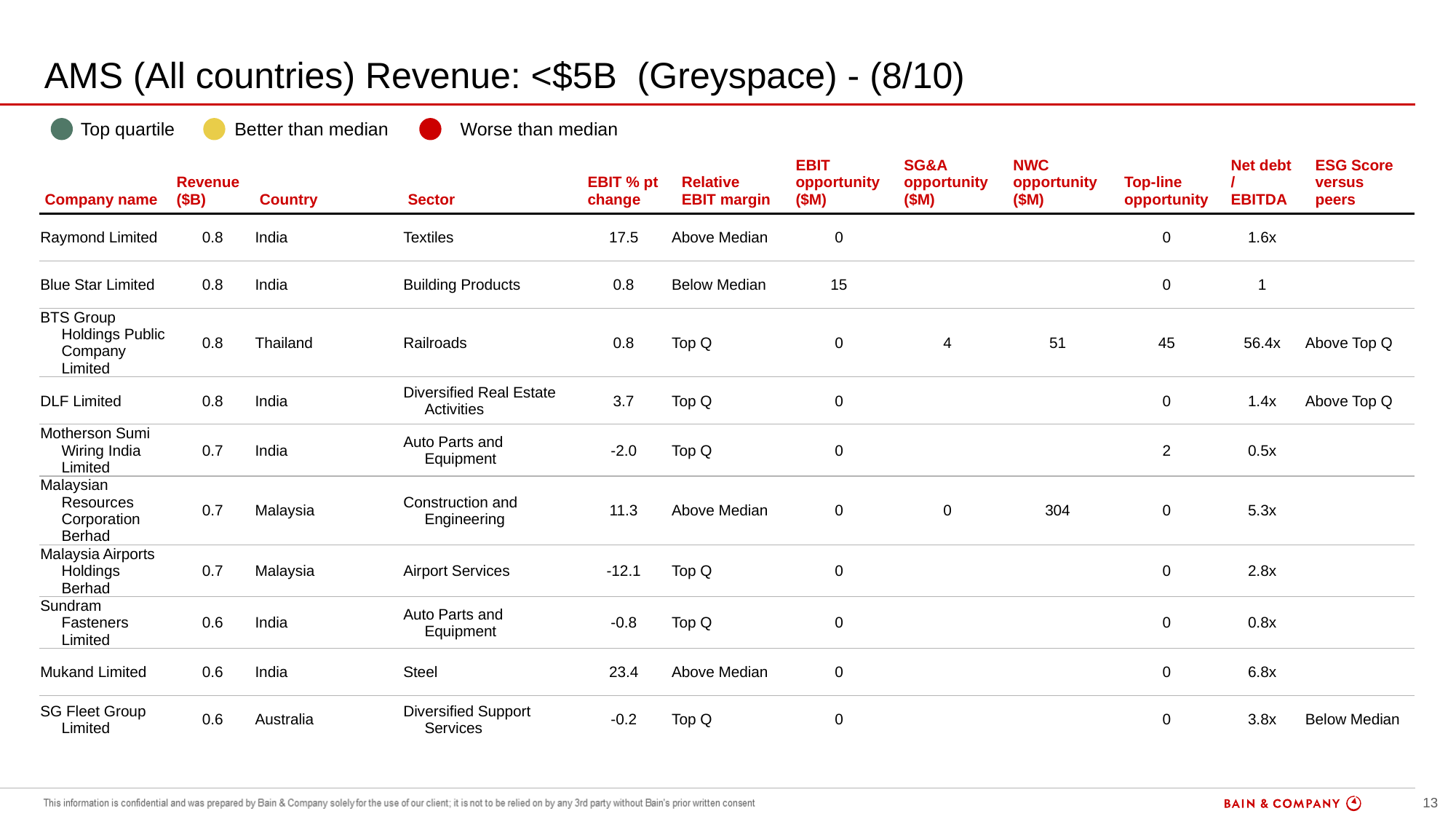

# AMS (All countries) Revenue: <$5B  (Greyspace) - (8/10)
|  | Top quartile |  | Better than median |  | Worse than median |
| --- | --- | --- | --- | --- | --- |
| Company name | Revenue ($B) | Country | Sector | EBIT % pt change | Relative EBIT margin | EBIT opportunity ($M) | SG&A opportunity ($M) | NWC opportunity ($M) | Top-line opportunity | Net debt / EBITDA | ESG Score versus peers |
| --- | --- | --- | --- | --- | --- | --- | --- | --- | --- | --- | --- |
| Raymond Limited | 0.8 | India | Textiles | 17.5 | Above Median | 0 |  |  | 0 | 1.6x |  |
| Blue Star Limited | 0.8 | India | Building Products | 0.8 | Below Median | 15 |  |  | 0 | 1 |  |
| BTS Group Holdings Public Company Limited | 0.8 | Thailand | Railroads | 0.8 | Top Q | 0 | 4 | 51 | 45 | 56.4x | Above Top Q |
| DLF Limited | 0.8 | India | Diversified Real Estate Activities | 3.7 | Top Q | 0 |  |  | 0 | 1.4x | Above Top Q |
| Motherson Sumi Wiring India Limited | 0.7 | India | Auto Parts and Equipment | -2.0 | Top Q | 0 |  |  | 2 | 0.5x |  |
| Malaysian Resources Corporation Berhad | 0.7 | Malaysia | Construction and Engineering | 11.3 | Above Median | 0 | 0 | 304 | 0 | 5.3x |  |
| Malaysia Airports Holdings Berhad | 0.7 | Malaysia | Airport Services | -12.1 | Top Q | 0 |  |  | 0 | 2.8x |  |
| Sundram Fasteners Limited | 0.6 | India | Auto Parts and Equipment | -0.8 | Top Q | 0 |  |  | 0 | 0.8x |  |
| Mukand Limited | 0.6 | India | Steel | 23.4 | Above Median | 0 |  |  | 0 | 6.8x |  |
| SG Fleet Group Limited | 0.6 | Australia | Diversified Support Services | -0.2 | Top Q | 0 |  |  | 0 | 3.8x | Below Median |